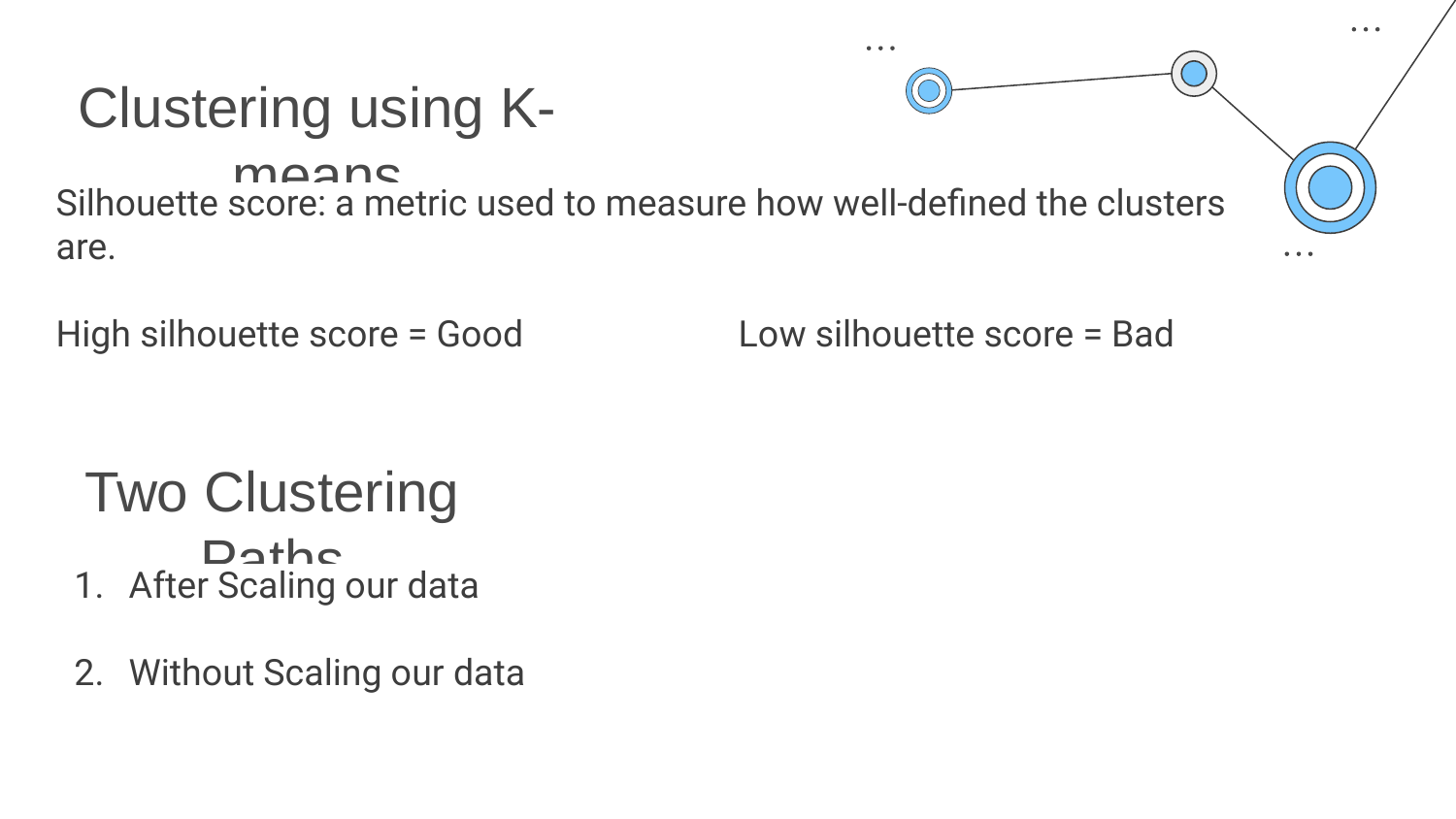

Clustering using K-means
Silhouette score: a metric used to measure how well-defined the clusters are.

High silhouette score = Good                        Low silhouette score = Bad

Two Clustering Paths
After Scaling our data

Without Scaling our data